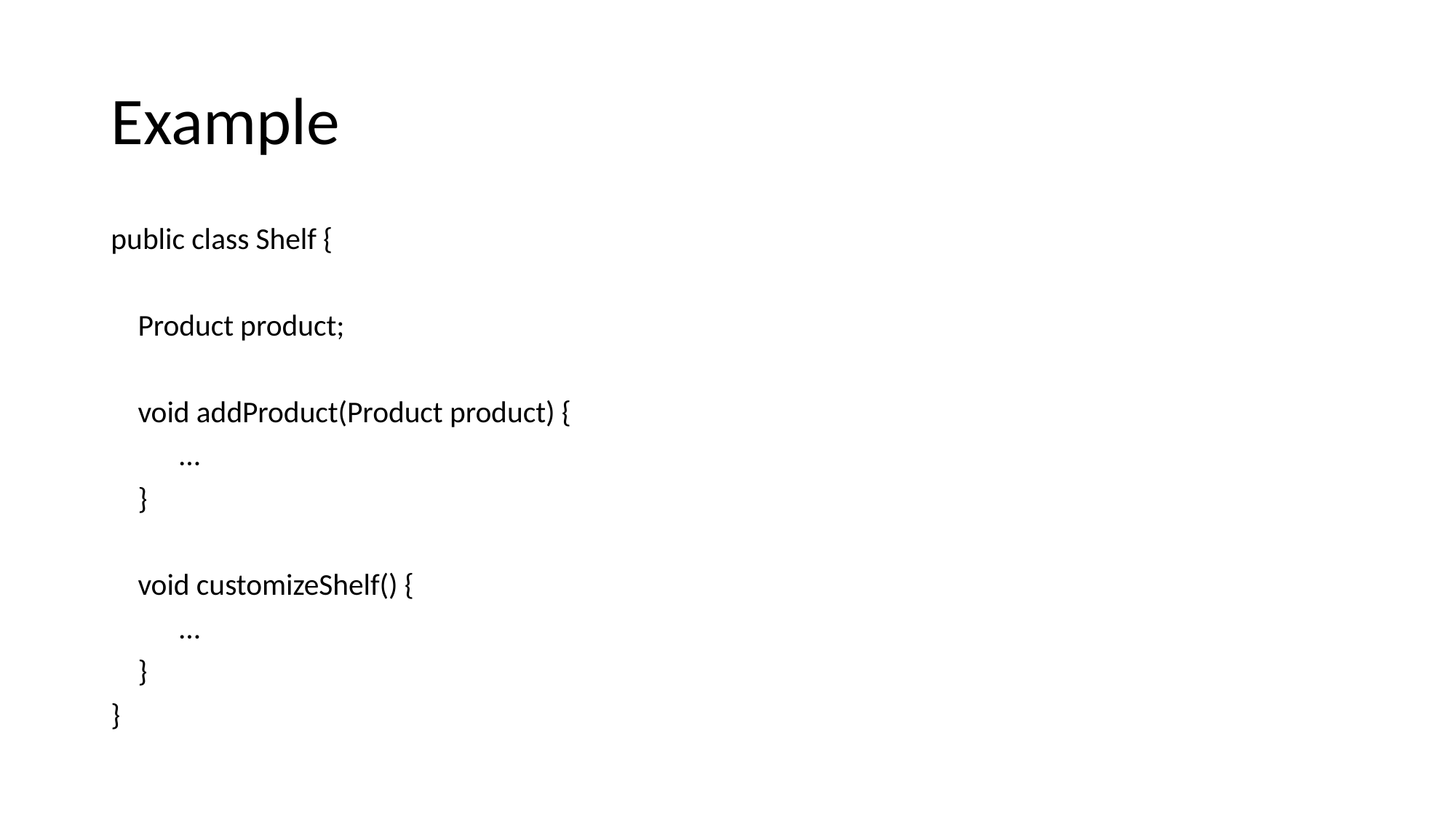

# Example
public class Shelf {

    Product product;

    void addProduct(Product product) {
          ...
    }

    void customizeShelf() {
          ...
    }
}